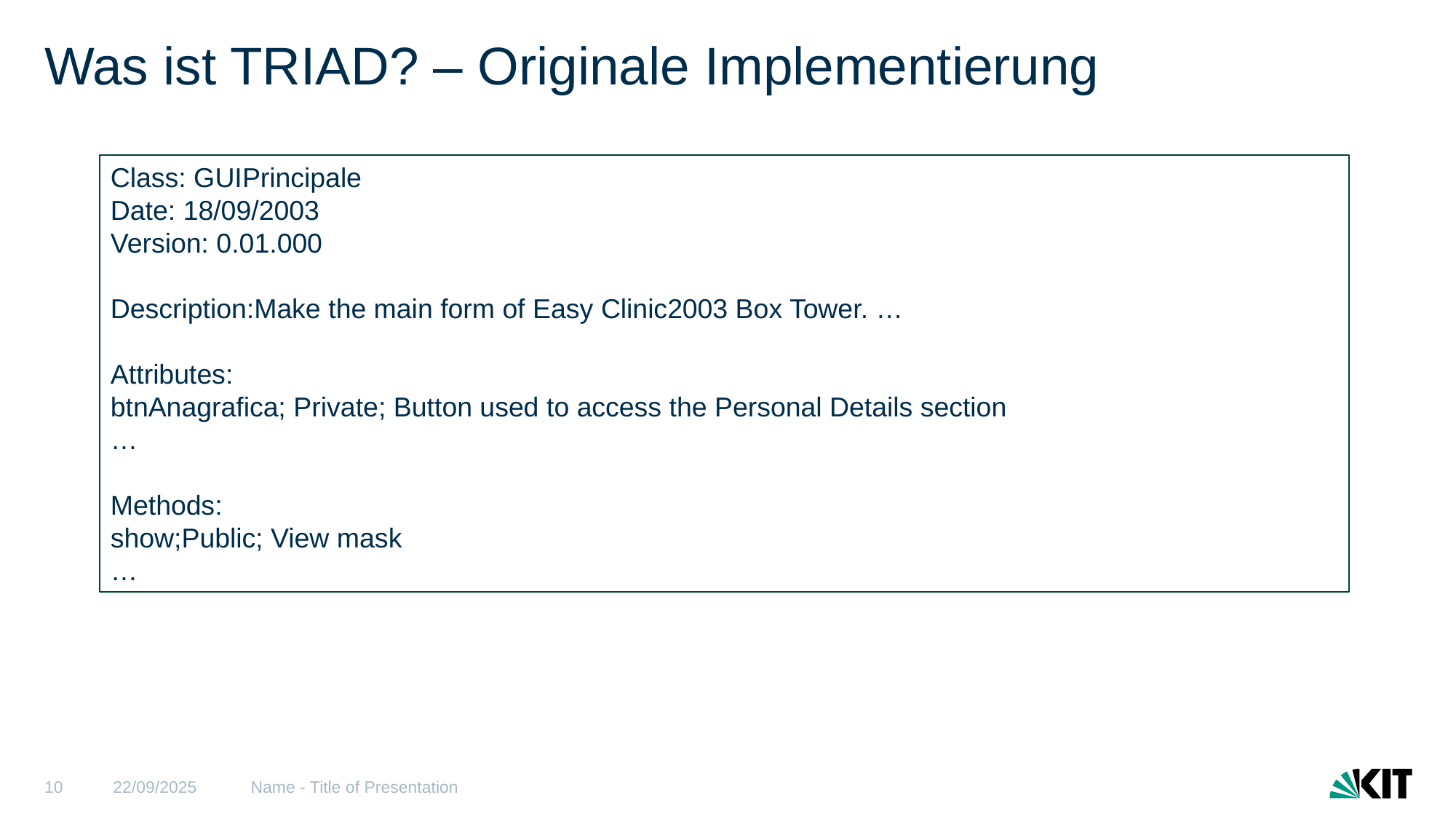

# Was ist TRIAD? – Originale Implementierung
Class: GUIPrincipale
Date: 18/09/2003
Version: 0.01.000

Description:Make the main form of Easy Clinic2003 Box Tower. …

Attributes:
btnAnagrafica; Private; Button used to access the Personal Details section
…

Methods:
show;Public; View mask
…
10
22/09/2025
Name - Title of Presentation